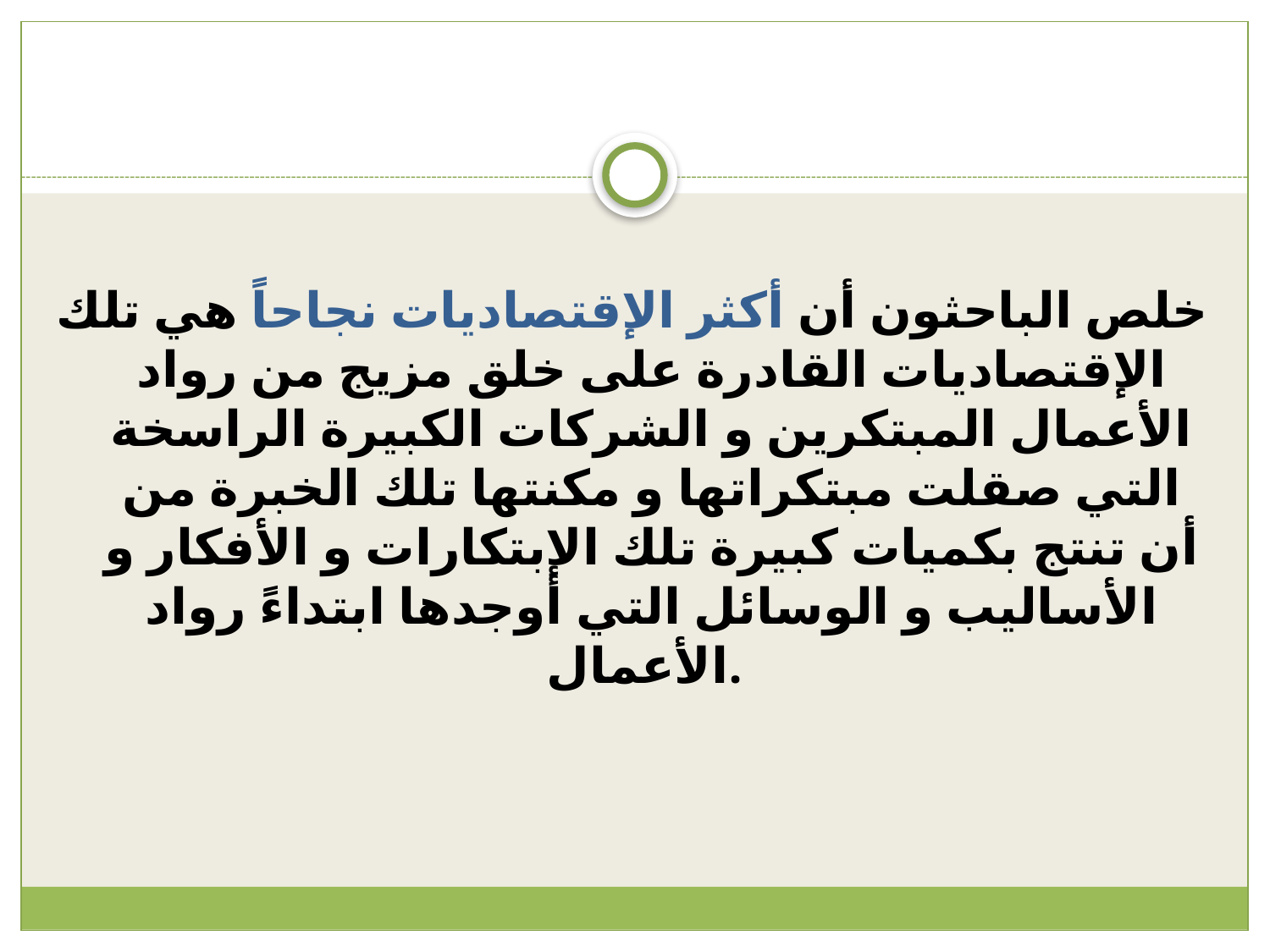

#

خلص الباحثون أن أكثر الإقتصاديات نجاحاً هي تلك الإقتصاديات القادرة على خلق مزيج من رواد الأعمال المبتكرين و الشركات الكبيرة الراسخة التي صقلت مبتكراتها و مكنتها تلك الخبرة من أن تنتج بكميات كبيرة تلك الإبتكارات و الأفكار و الأساليب و الوسائل التي أوجدها ابتداءً رواد الأعمال.